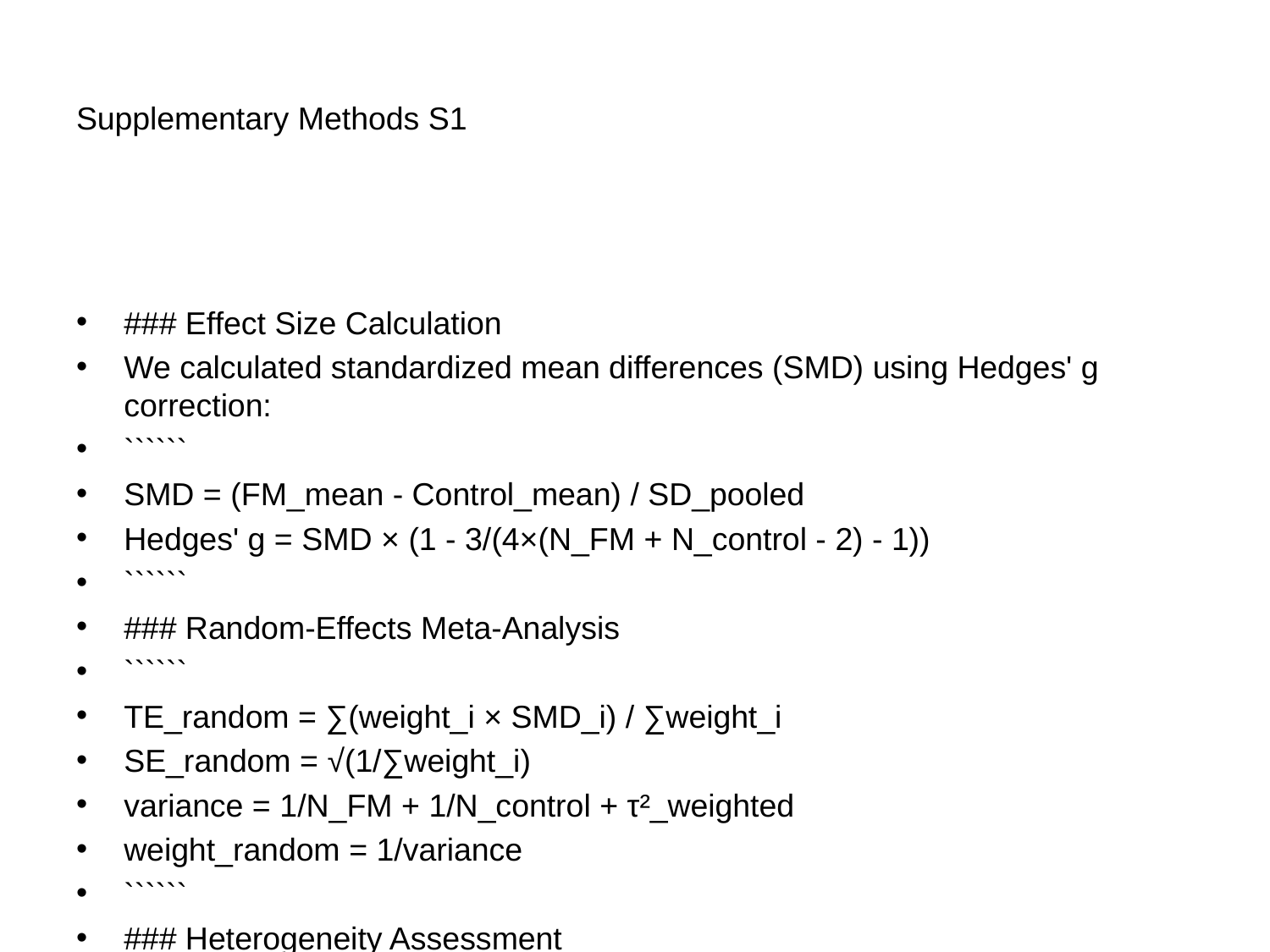

# Supplementary Methods S1

### Effect Size Calculation
We calculated standardized mean differences (SMD) using Hedges' g correction:
``````
SMD = (FM_mean - Control_mean) / SD_pooled
Hedges' g = SMD × (1 - 3/(4×(N_FM + N_control - 2) - 1))
``````
### Random-Effects Meta-Analysis
``````
TE_random = ∑(weight_i × SMD_i) / ∑weight_i
SE_random = √(1/∑weight_i)
variance = 1/N_FM + 1/N_control + τ²_weighted
weight_random = 1/variance
``````
### Heterogeneity Assessment
``````
Q = ∑weight_fixed × (SMD_i - TE_fixed)²
I² = (Q - df) / Q × 100%
τ² = (Q - df) / (∑weight_fixed - ∑weight_fixed²/∑weight_fixed)
``````